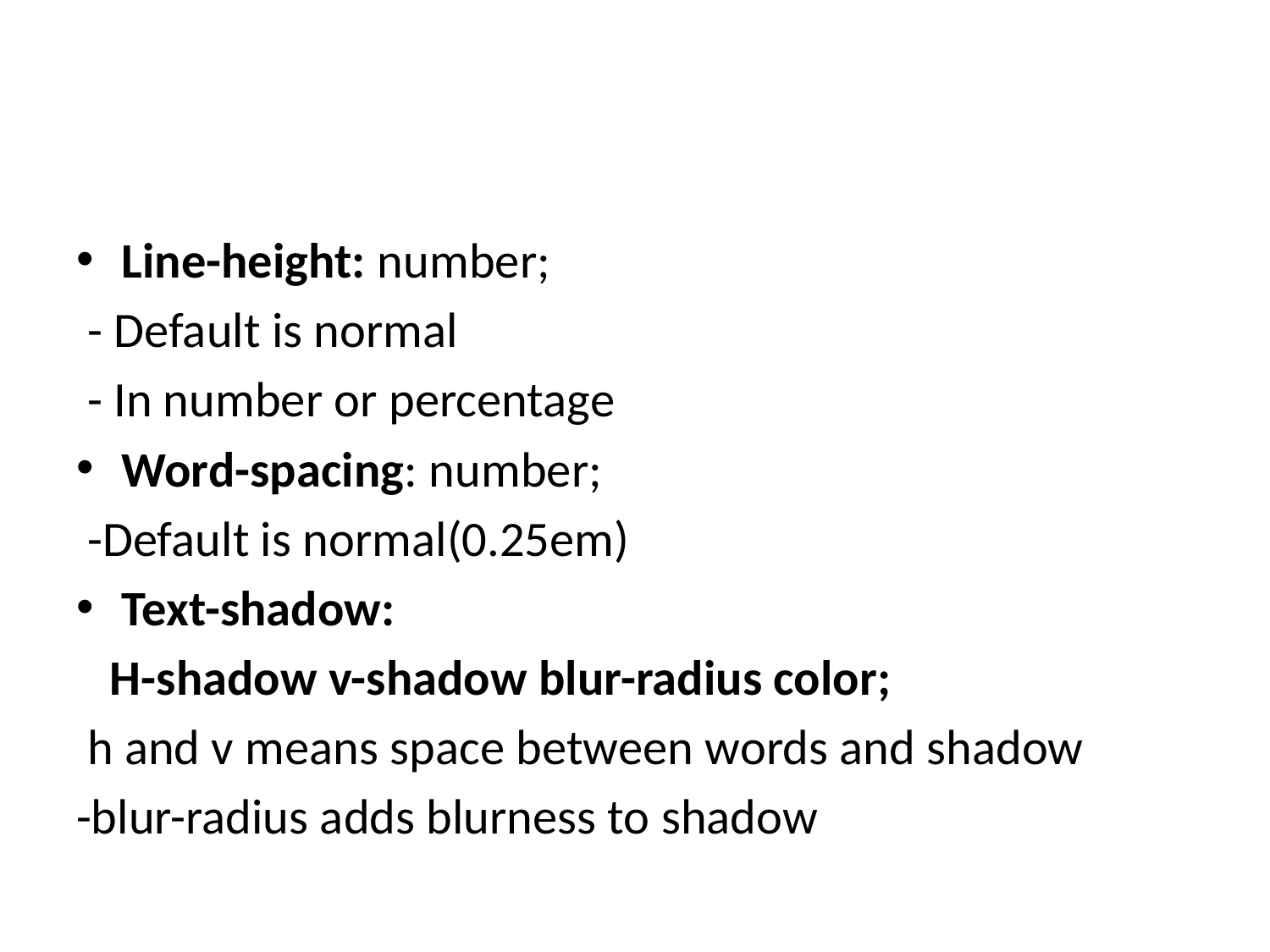

#
Line-height: number;
 - Default is normal
 - In number or percentage
Word-spacing: number;
 -Default is normal(0.25em)
Text-shadow:
   H-shadow v-shadow blur-radius color;
 h and v means space between words and shadow
-blur-radius adds blurness to shadow